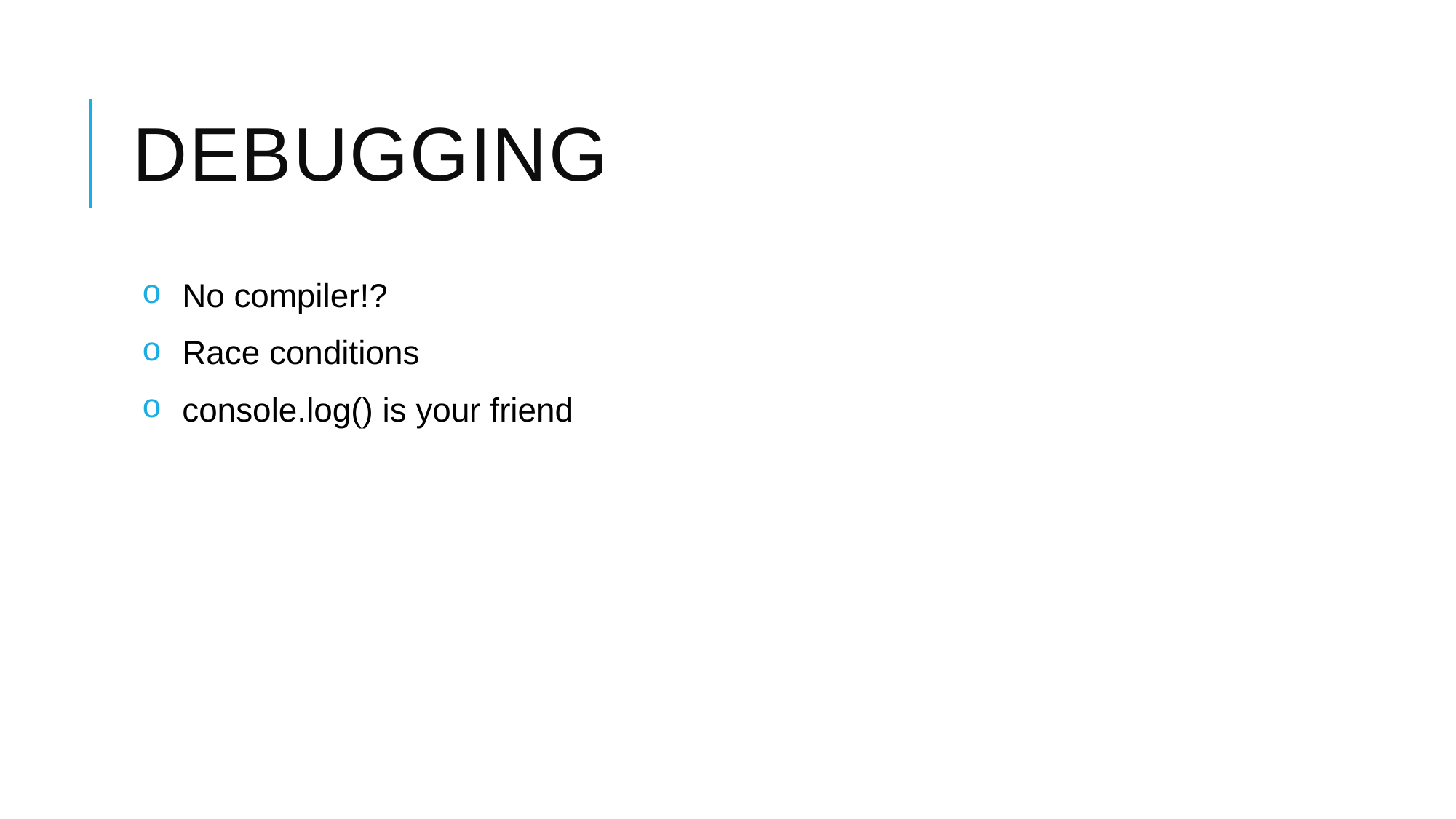

# debugging
No compiler!?
Race conditions
console.log() is your friend